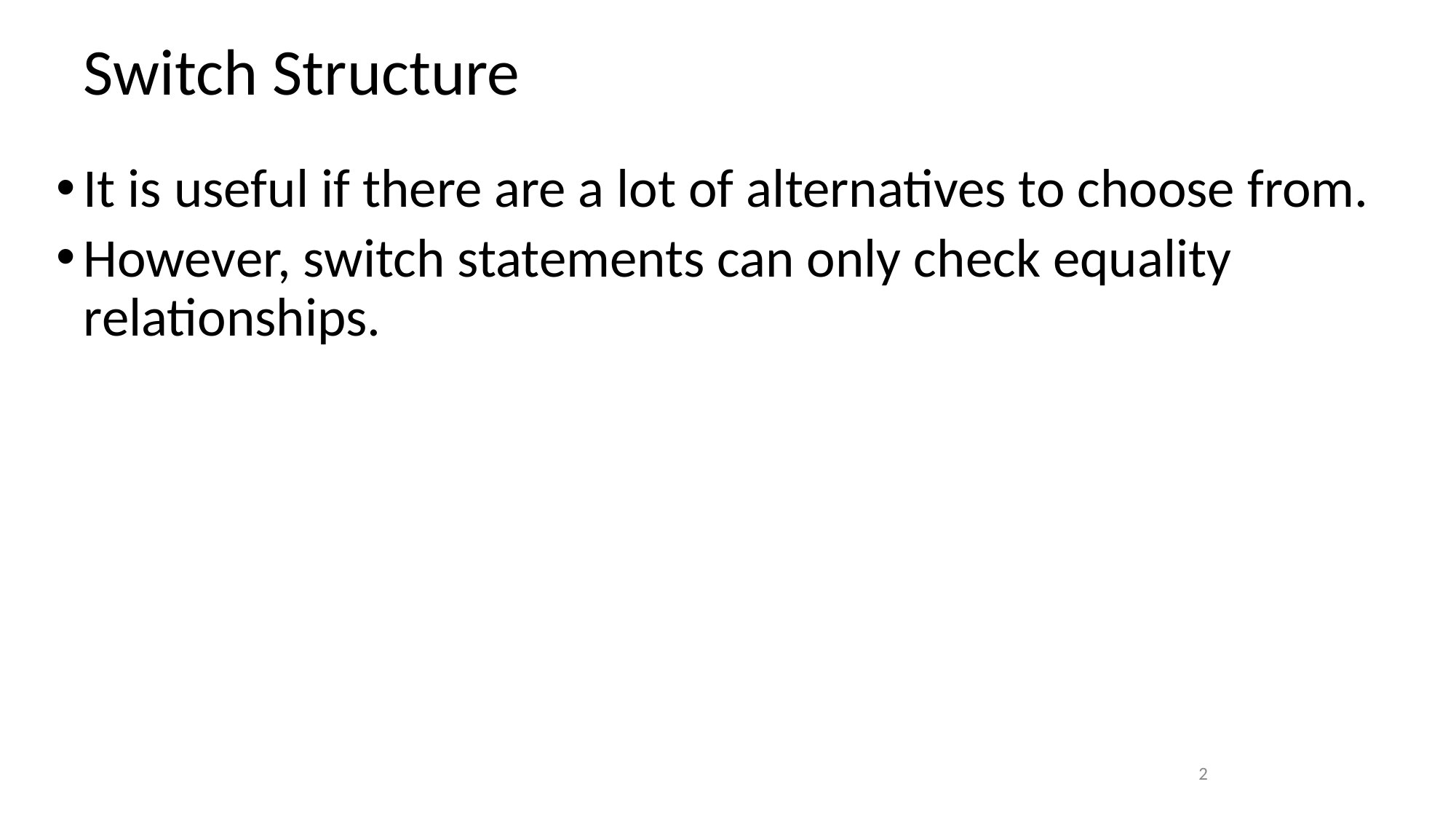

# Switch Structure

It is useful if there are a lot of alternatives to choose from.
However, switch statements can only check equality relationships.

2